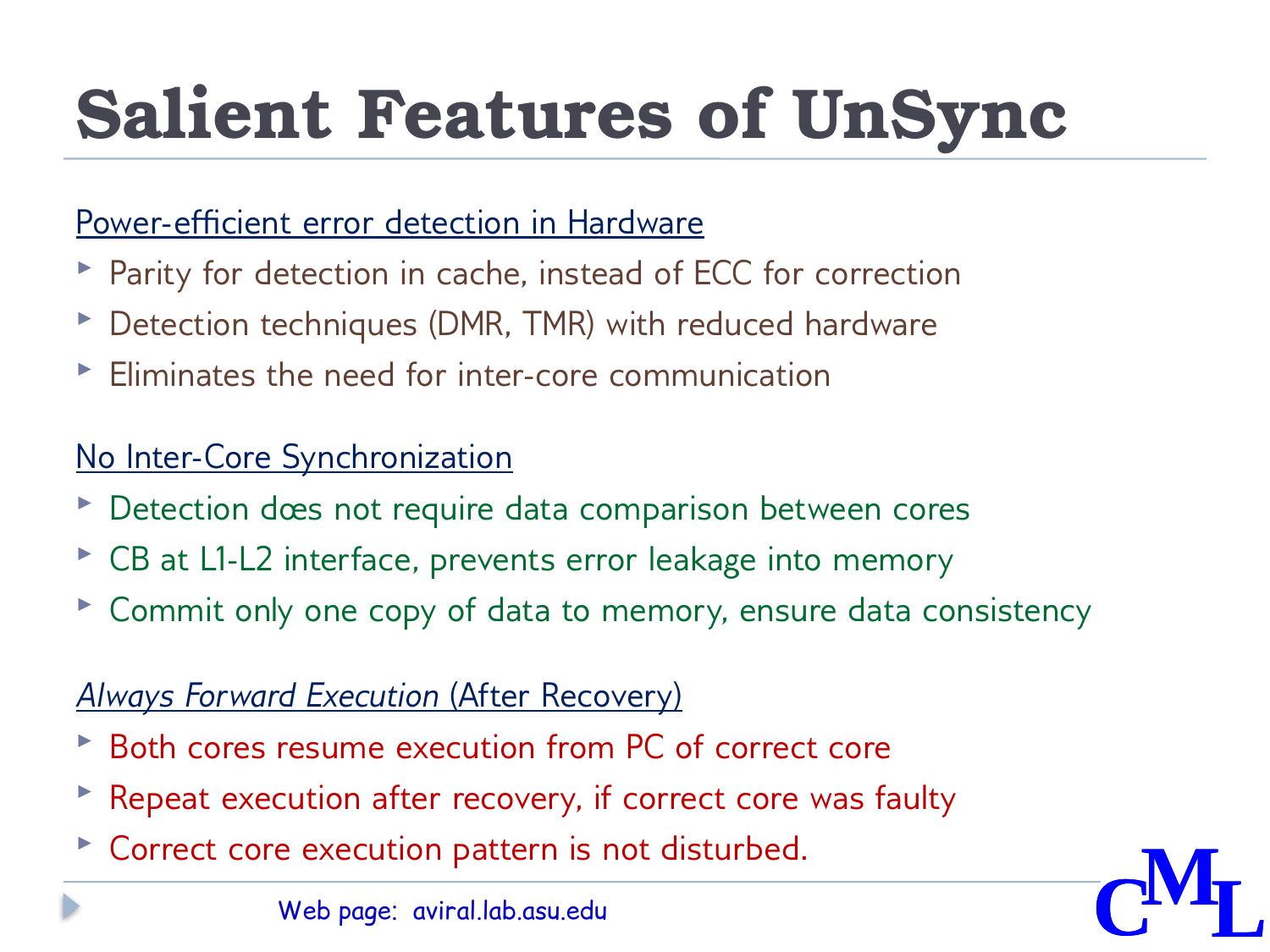

# Salient Features of UnSync
Power-efficient error detection in Hardware
Parity for detection in cache, instead of ECC for correction
Detection techniques (DMR, TMR) with reduced hardware
Eliminates the need for inter-core communication

No Inter-Core Synchronization
Detection does not require data comparison between cores
CB at L1-L2 interface, prevents error leakage into memory
Commit only one copy of data to memory, ensure data consistency

Always Forward Execution (After Recovery)
Both cores resume execution from PC of correct core
Repeat execution after recovery, if correct core was faulty
Correct core execution pattern is not disturbed.